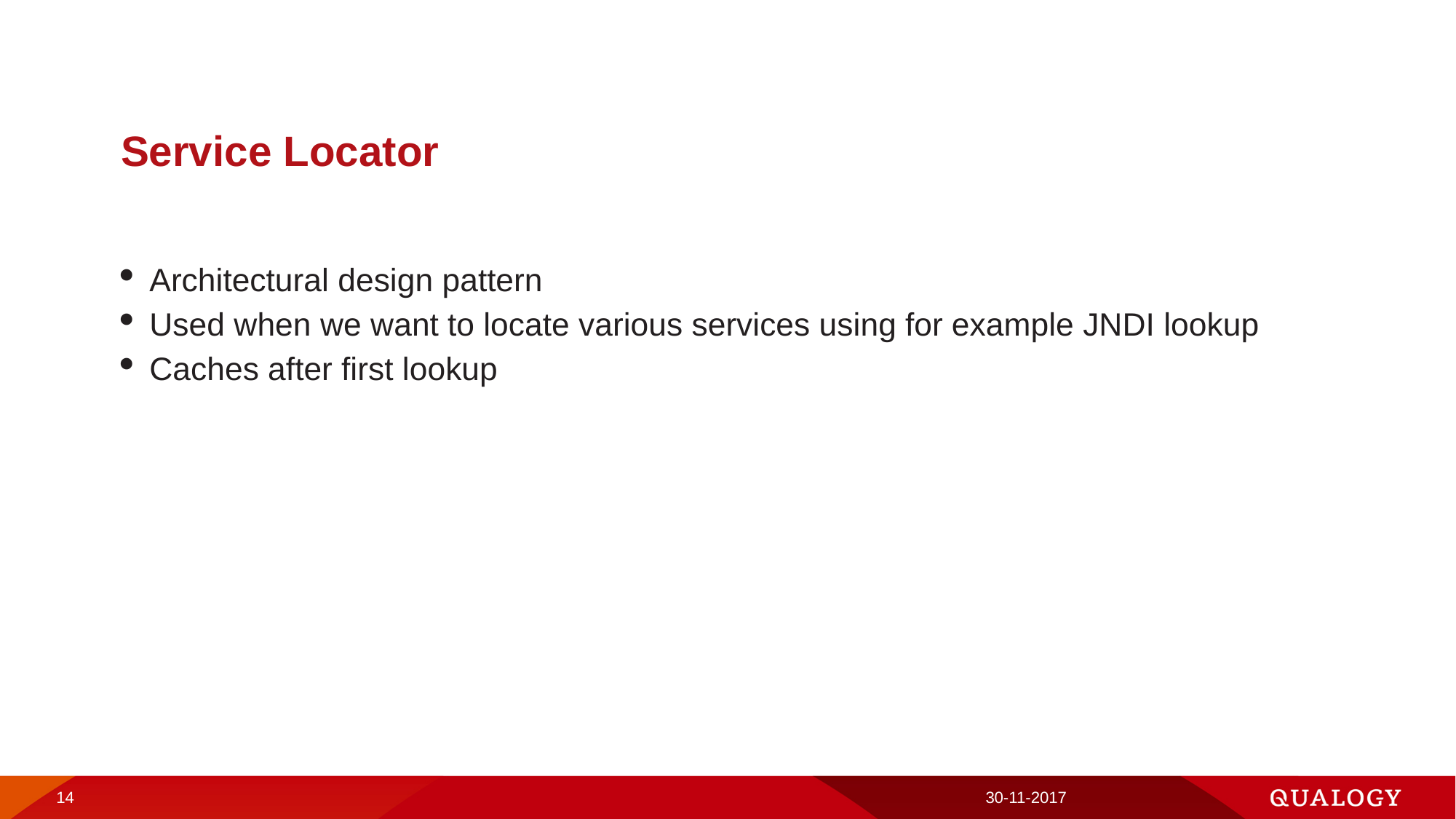

# Service Locator
Architectural design pattern
Used when we want to locate various services using for example JNDI lookup
Caches after first lookup

14
30-11-2017